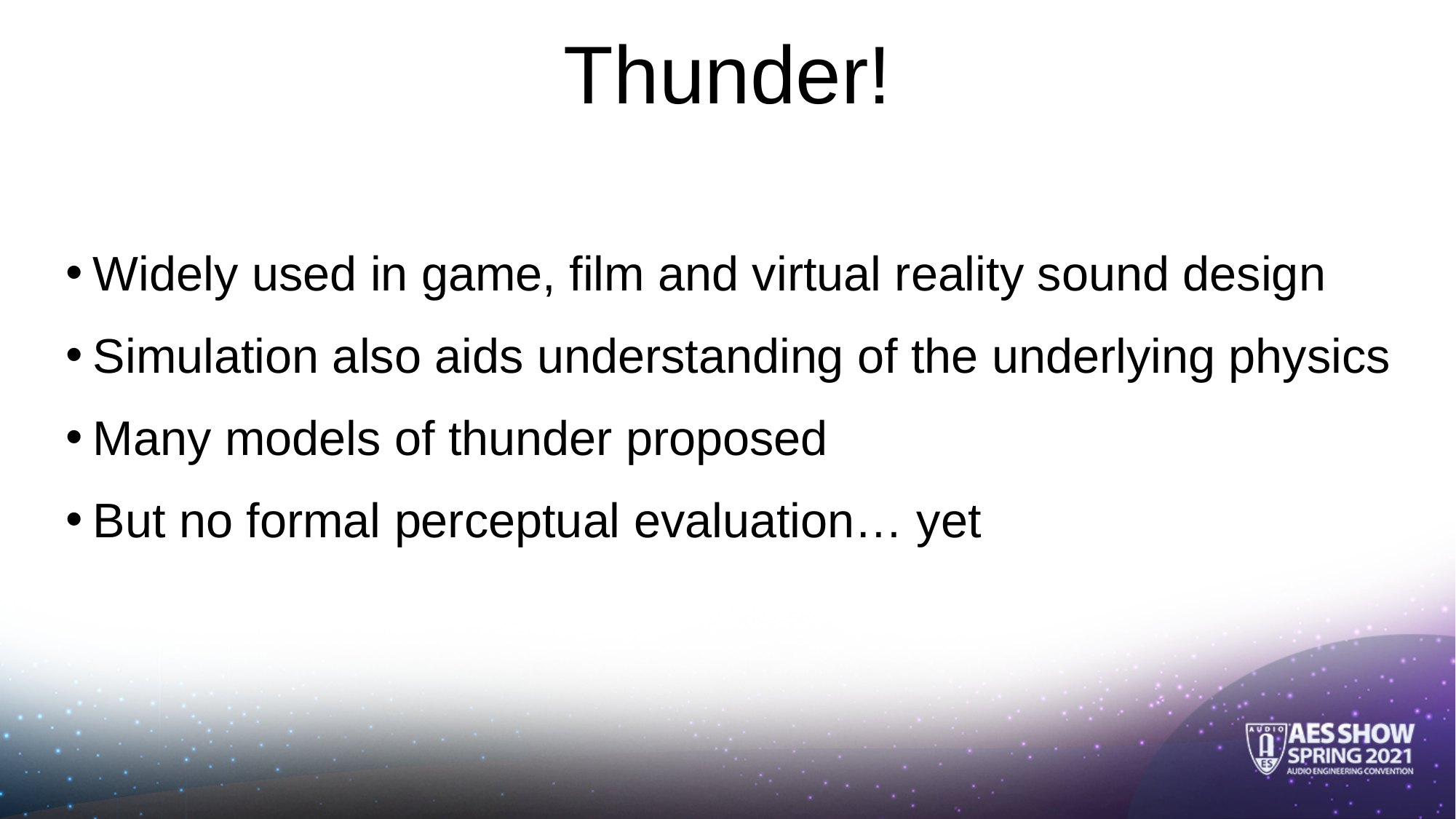

# Thunder!
Widely used in game, film and virtual reality sound design
Simulation also aids understanding of the underlying physics
Many models of thunder proposed
But no formal perceptual evaluation… yet